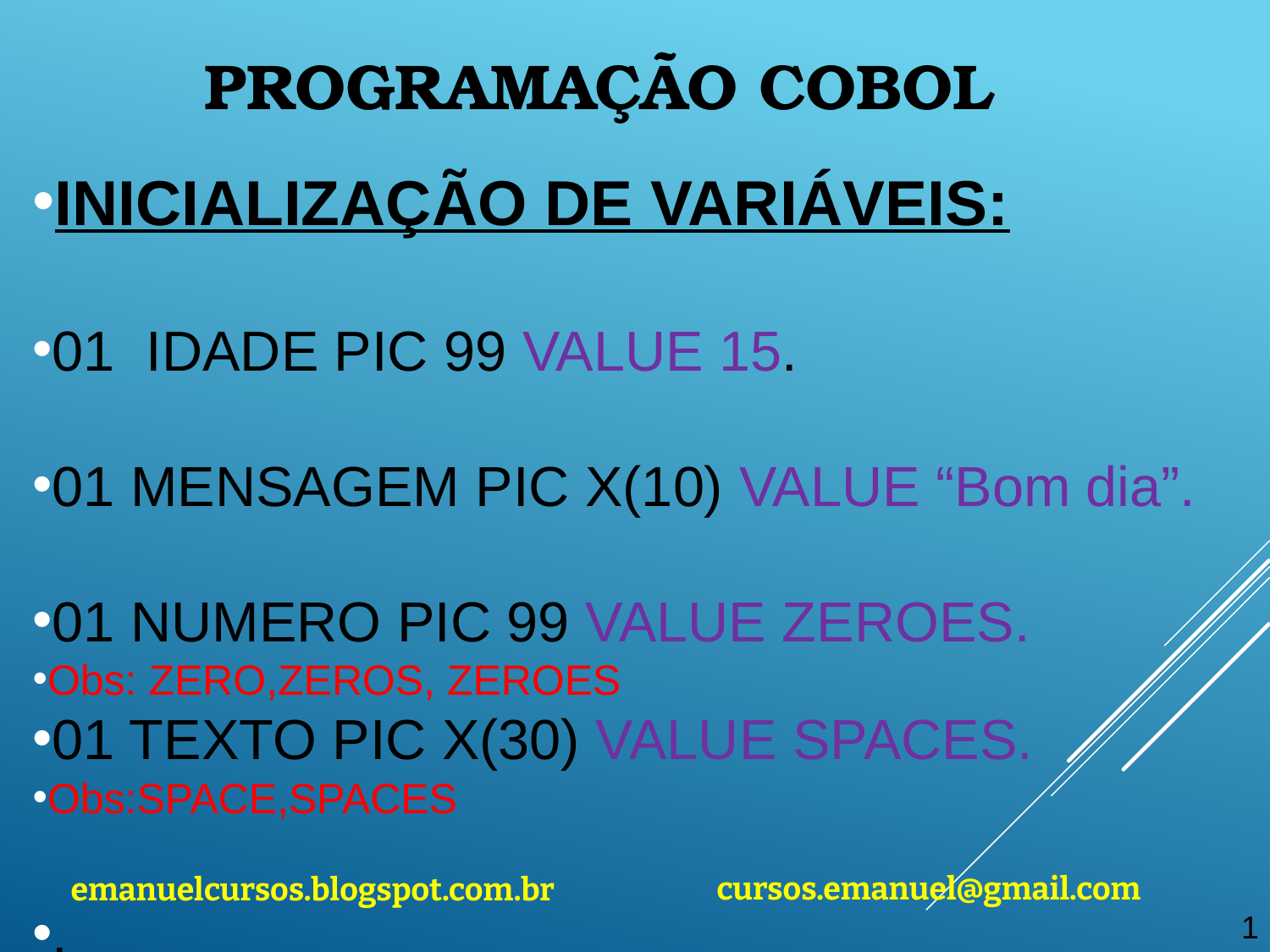

Programação cobol
INICIALIZAÇÃO DE VARIÁVEIS:

01  IDADE PIC 99 VALUE 15.

01 MENSAGEM PIC X(10) VALUE “Bom dia”.

01 NUMERO PIC 99 VALUE ZEROES.
Obs: ZERO,ZEROS, ZEROES
01 TEXTO PIC X(30) VALUE SPACES.
Obs:SPACE,SPACES

.

cursos.emanuel@gmail.com
emanuelcursos.blogspot.com.br
1